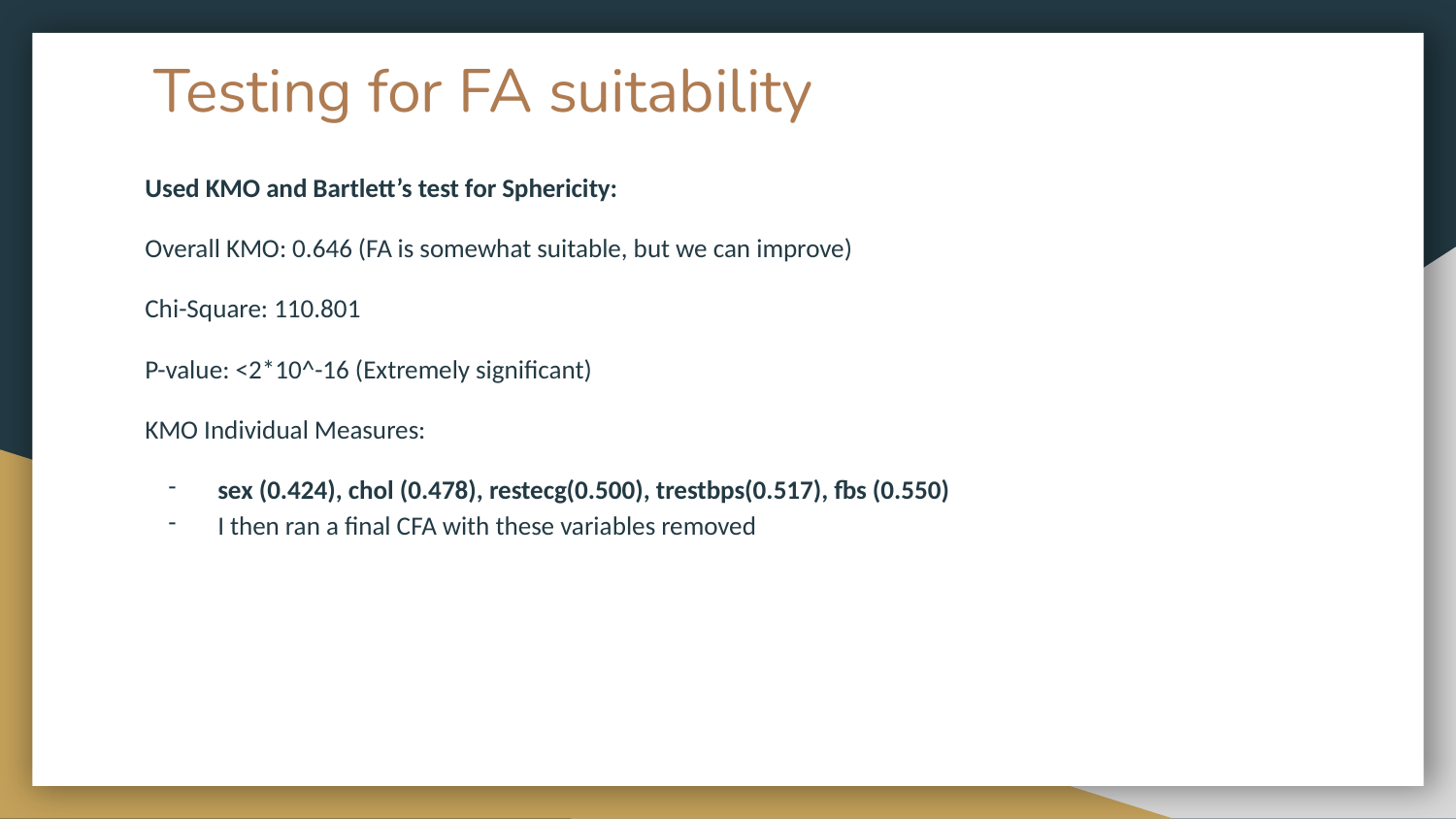

# Testing for FA suitability
Used KMO and Bartlett’s test for Sphericity:
Overall KMO: 0.646 (FA is somewhat suitable, but we can improve)
Chi-Square: 110.801
P-value: <2*10^-16 (Extremely significant)
KMO Individual Measures:
sex (0.424), chol (0.478), restecg(0.500), trestbps(0.517), fbs (0.550)
I then ran a final CFA with these variables removed